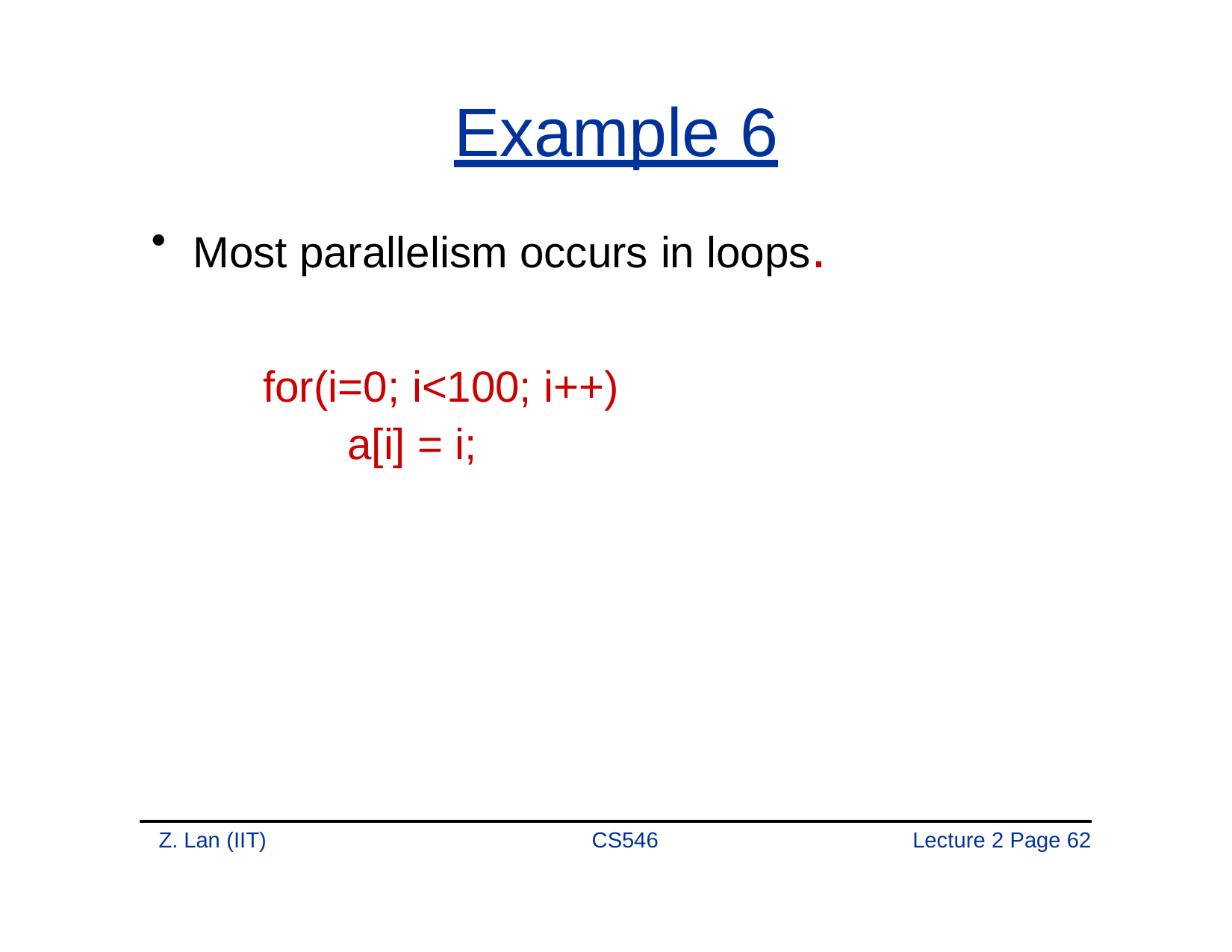

# Example 6
Most parallelism occurs in loops.
for(i=0; i<100; i++)  a[i] = i;

Z. Lan (IIT)
CS546
Lecture 2 Page 62